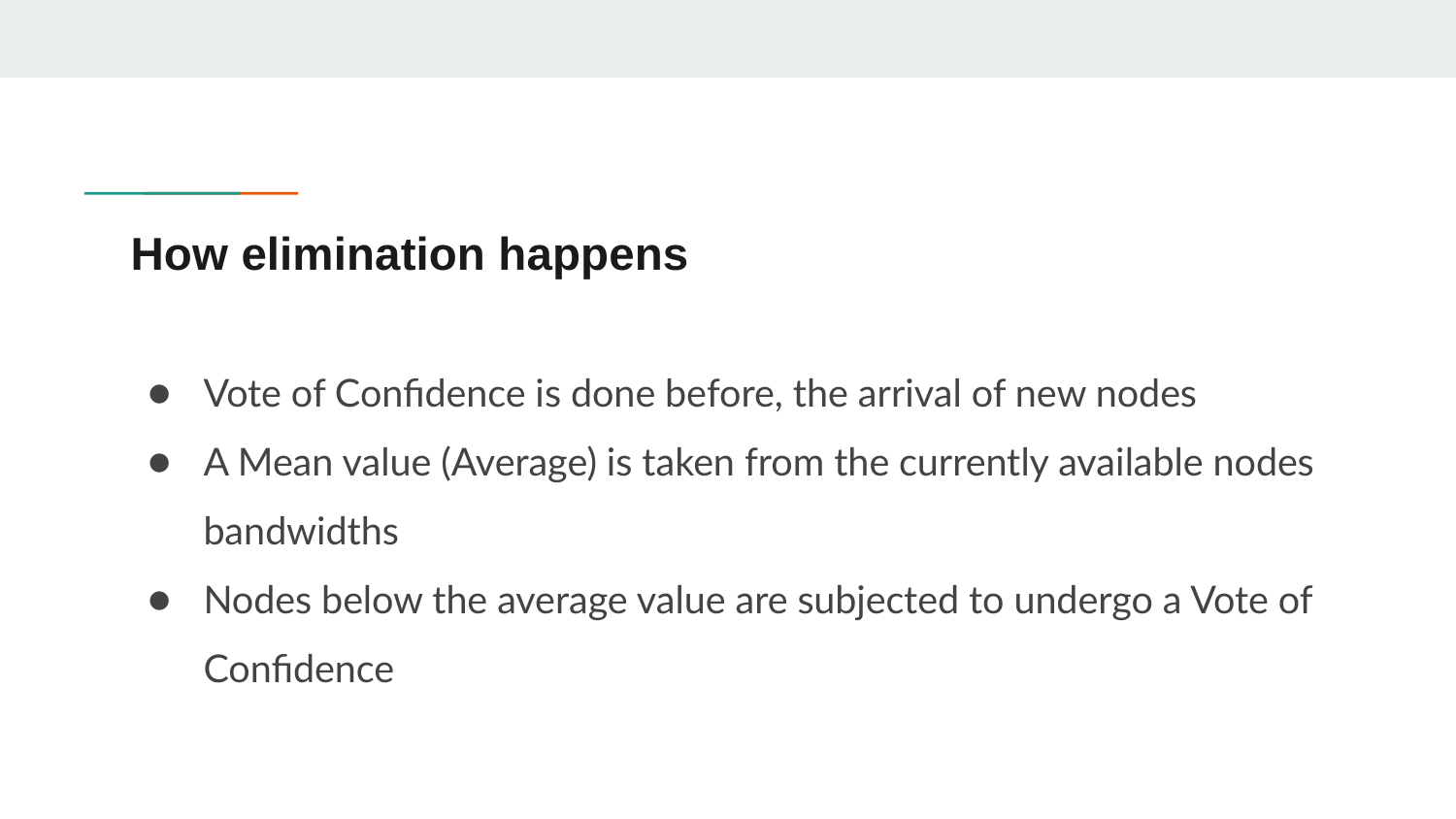

# How elimination happens
Vote of Confidence is done before, the arrival of new nodes
A Mean value (Average) is taken from the currently available nodes bandwidths
Nodes below the average value are subjected to undergo a Vote of Confidence